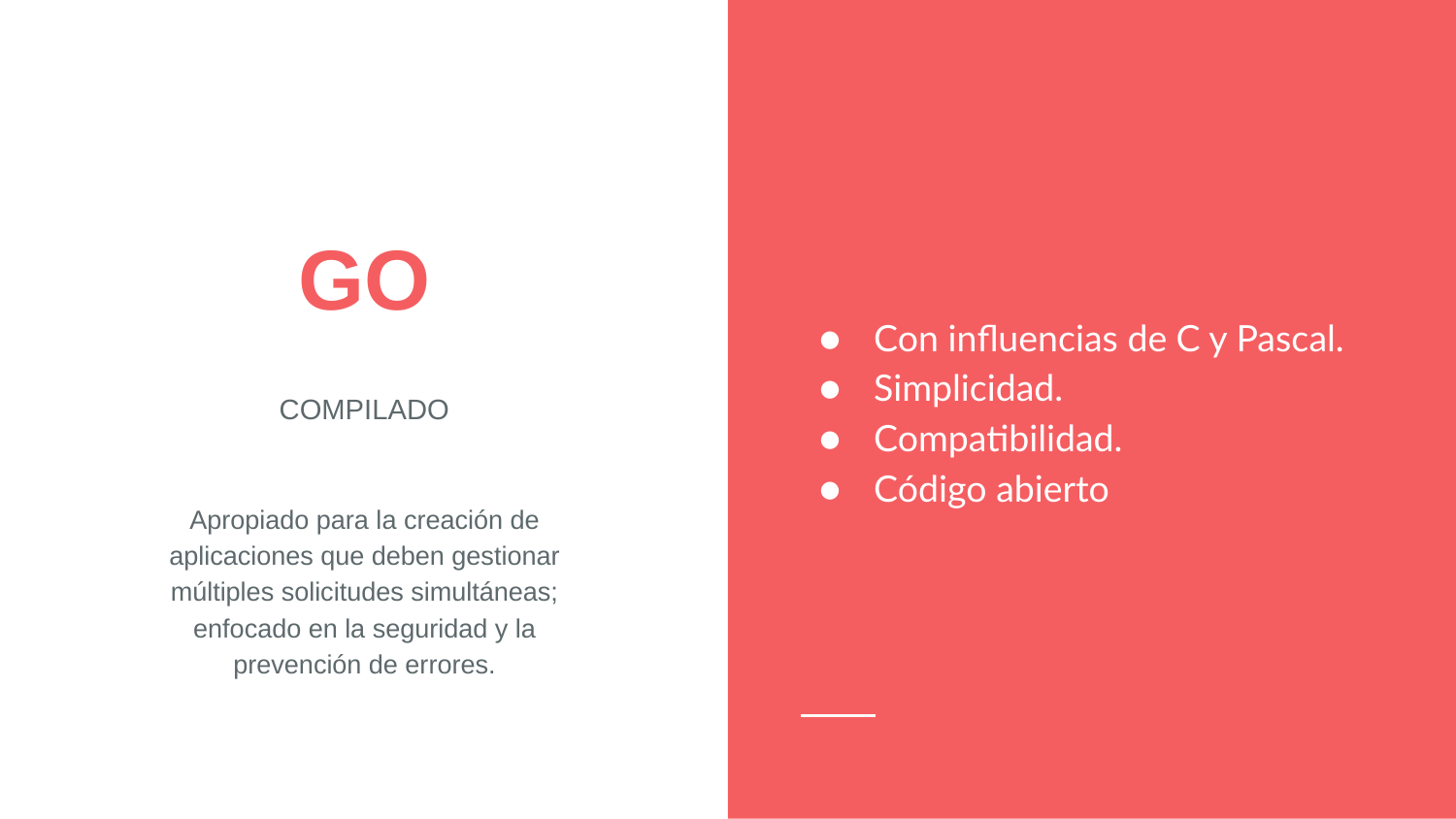

Con influencias de C y Pascal.
Simplicidad.
Compatibilidad.
Código abierto
# GO
COMPILADO

Apropiado para la creación de aplicaciones que deben gestionar múltiples solicitudes simultáneas; enfocado en la seguridad y la prevención de errores.